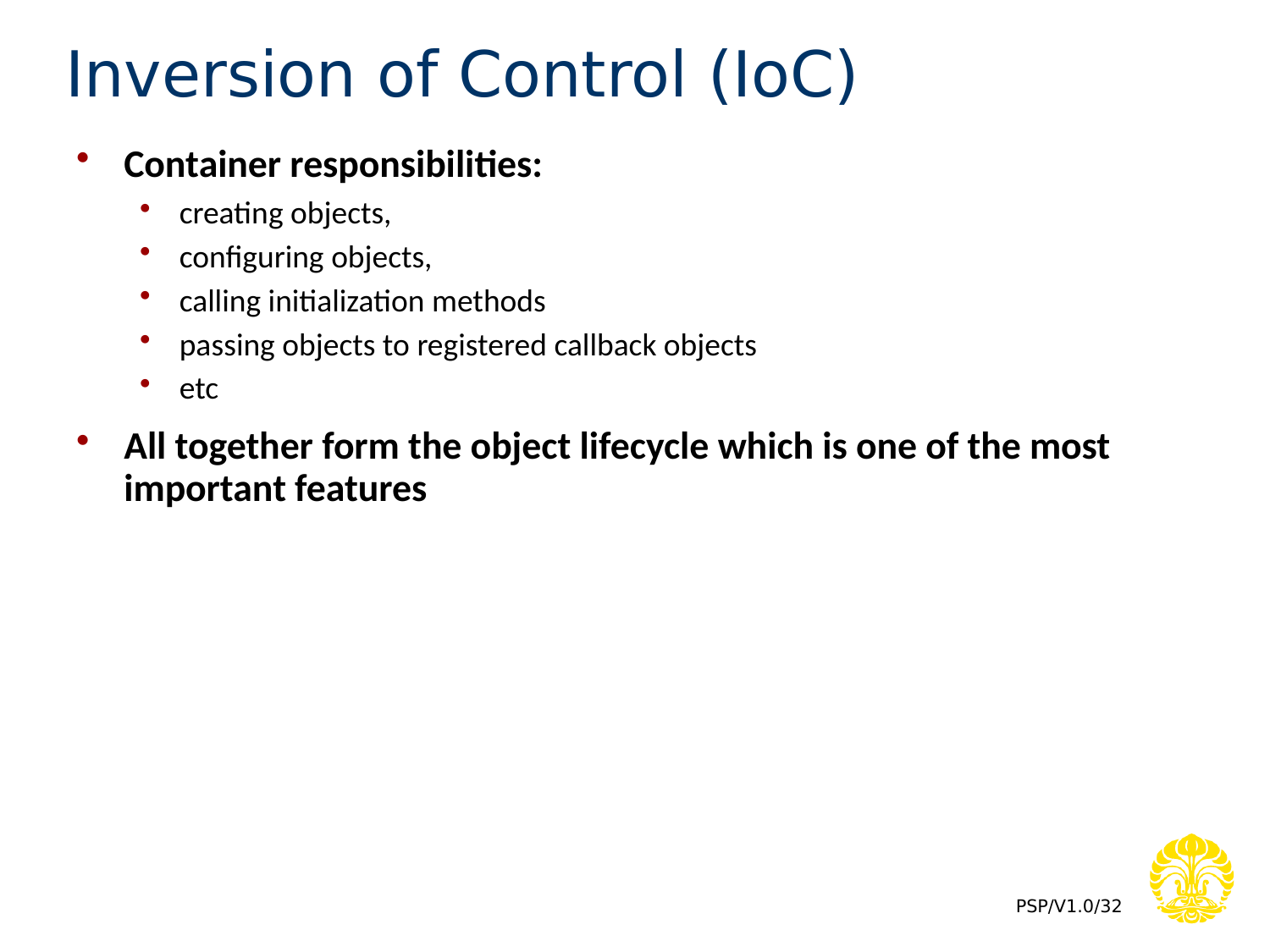

# Inversion of Control (IoC)
Container responsibilities:
creating objects,
configuring objects,
calling initialization methods
passing objects to registered callback objects
etc

All together form the object lifecycle which is one of the most important features